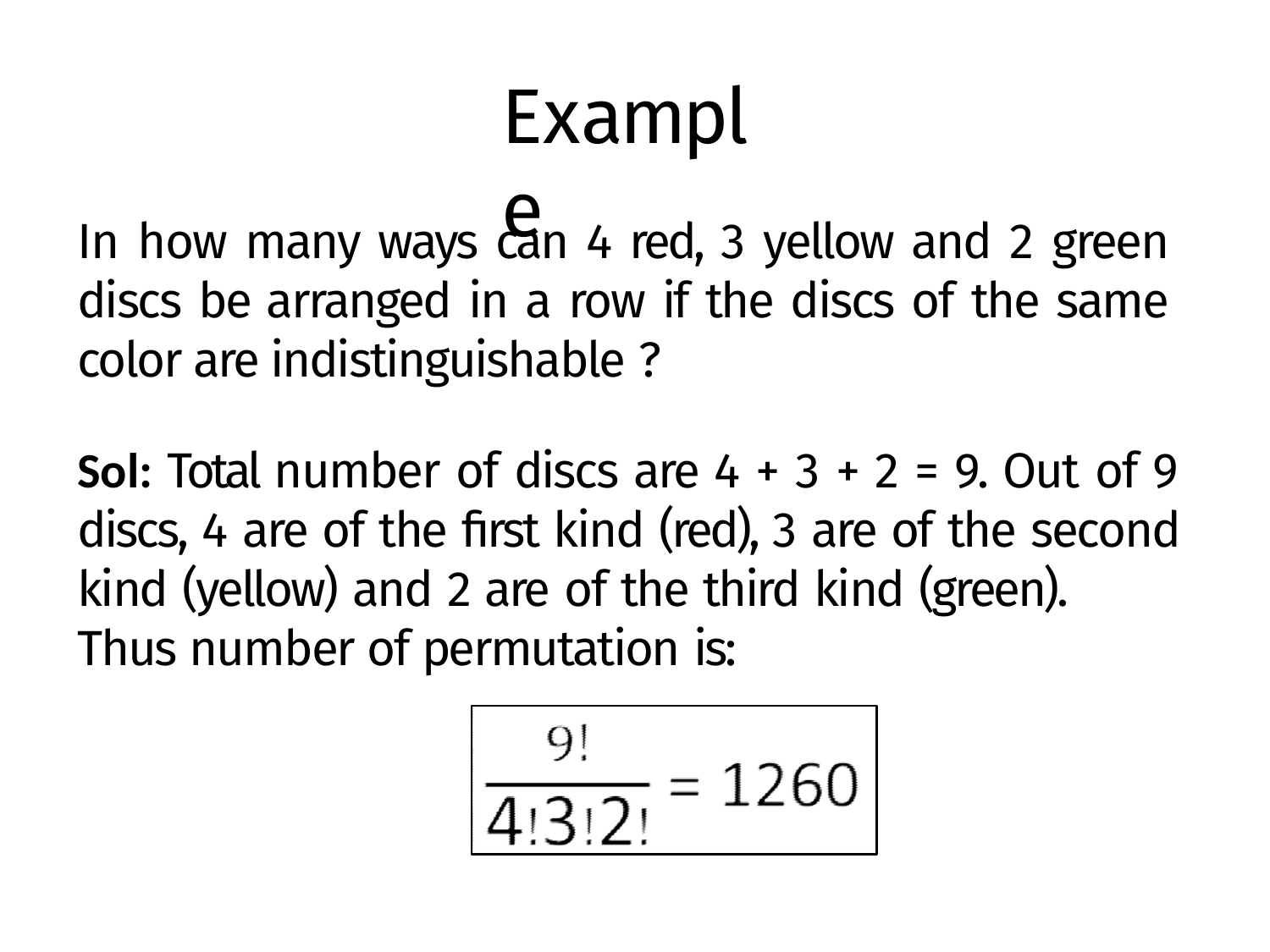

# Example
In how many ways can 4 red, 3 yellow and 2 green  discs be arranged in a row if the discs of the same  color are indistinguishable ?

Sol: Total number of discs are 4 + 3 + 2 = 9. Out of 9  discs, 4 are of the first kind (red), 3 are of the second  kind (yellow) and 2 are of the third kind (green).
Thus number of permutation is: